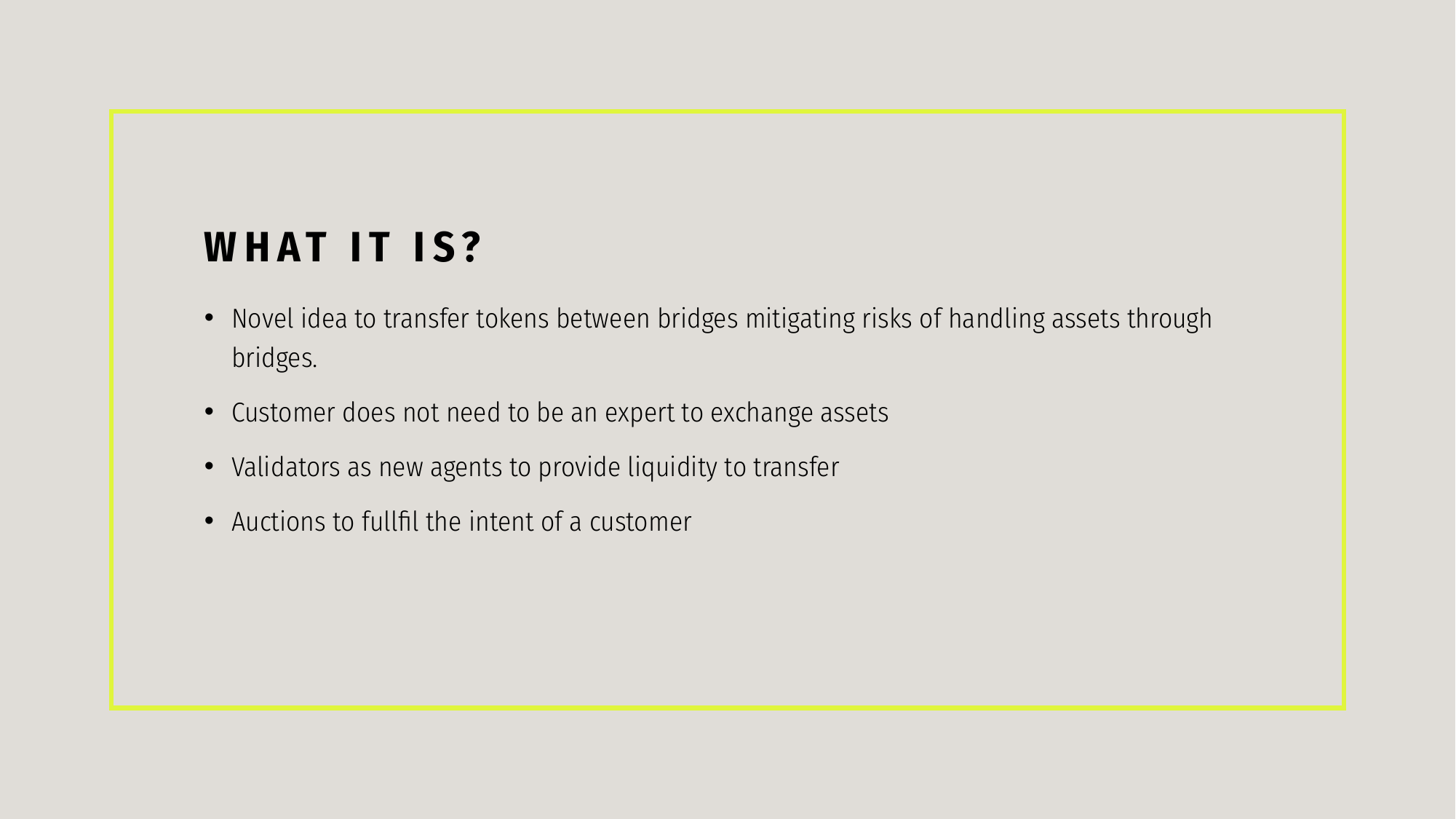

# What it is?
Novel idea to transfer tokens between bridges mitigating risks of handling assets through bridges.
Customer does not need to be an expert to exchange assets
Validators as new agents to provide liquidity to transfer
Auctions to fullfil the intent of a customer